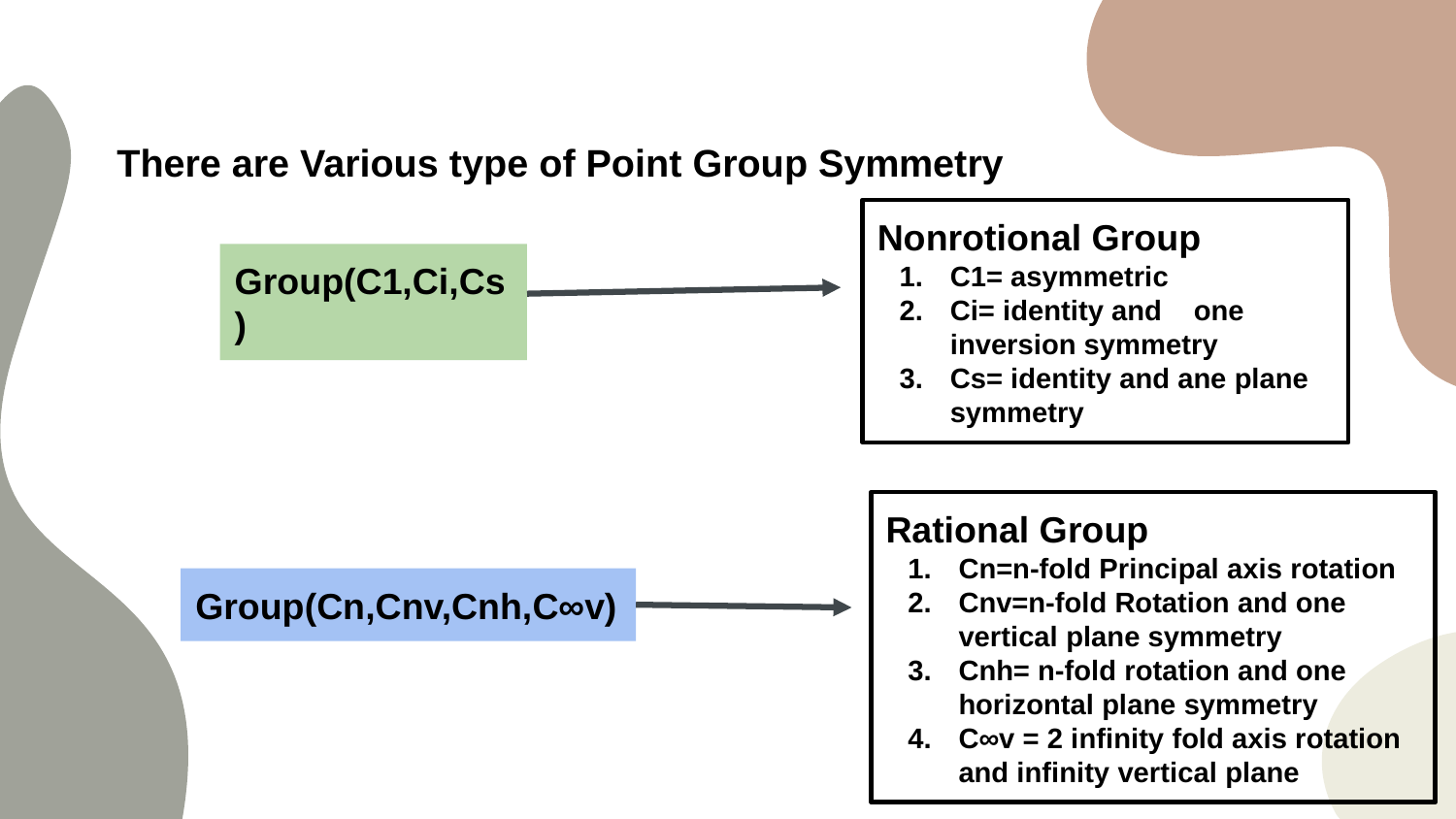

There are Various type of Point Group Symmetry
Nonrotional Group
C1= asymmetric
Ci= identity and    one inversion symmetry
Cs= identity and ane plane symmetry
Group(C1,Ci,Cs)
Rational Group
Cn=n-fold Principal axis rotation
Cnv=n-fold Rotation and one vertical plane symmetry
Cnh= n-fold rotation and one horizontal plane symmetry
C∞v = 2 infinity fold axis rotation and infinity vertical plane
Group(Cn,Cnv,Cnh,C∞v)